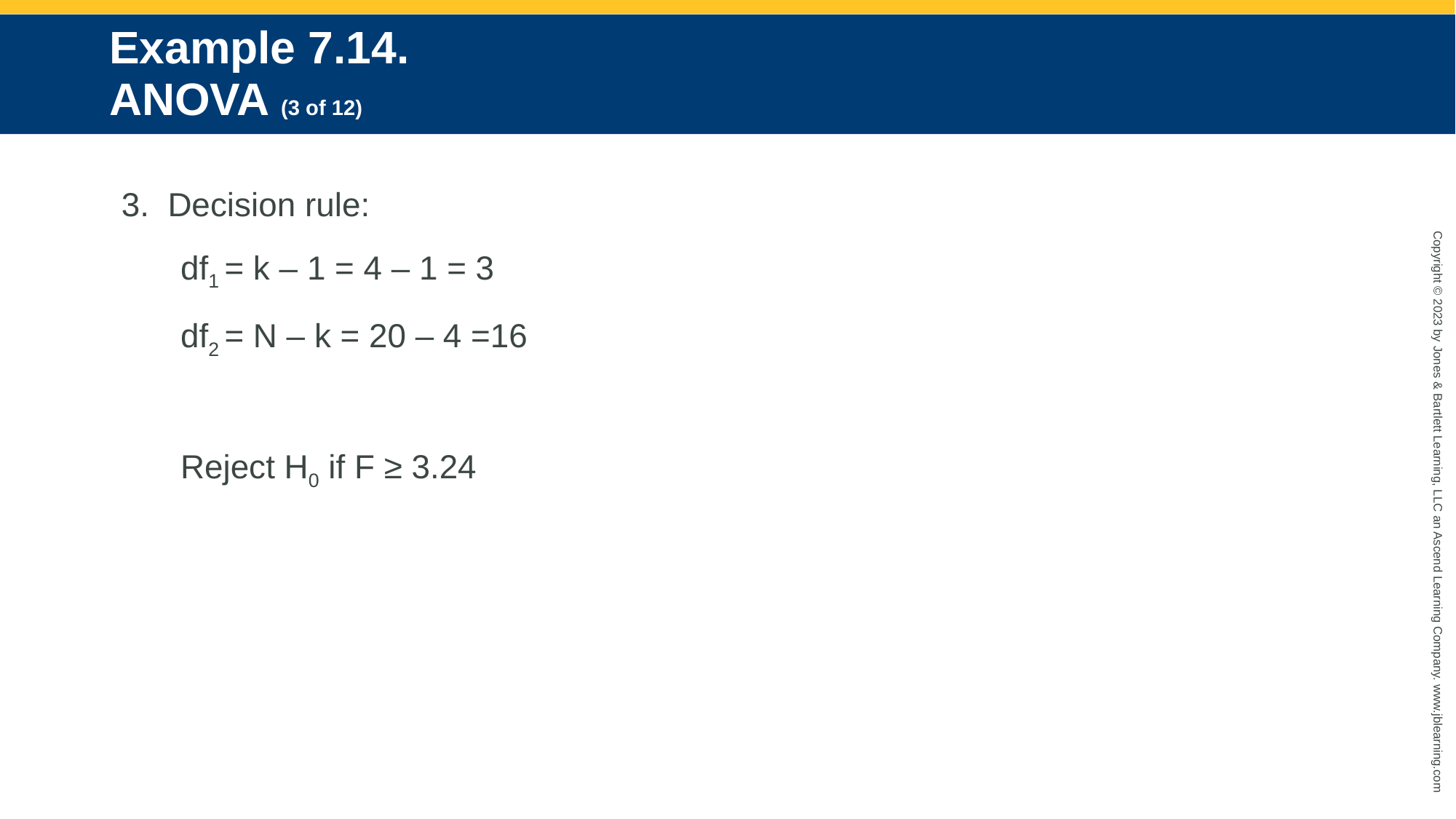

# Example 7.14. ANOVA (3 of 12)
3.  Decision rule:
	df1 = k – 1 = 4 – 1 = 3
	df2 = N – k = 20 – 4 =16

	Reject H0 if F ≥ 3.24